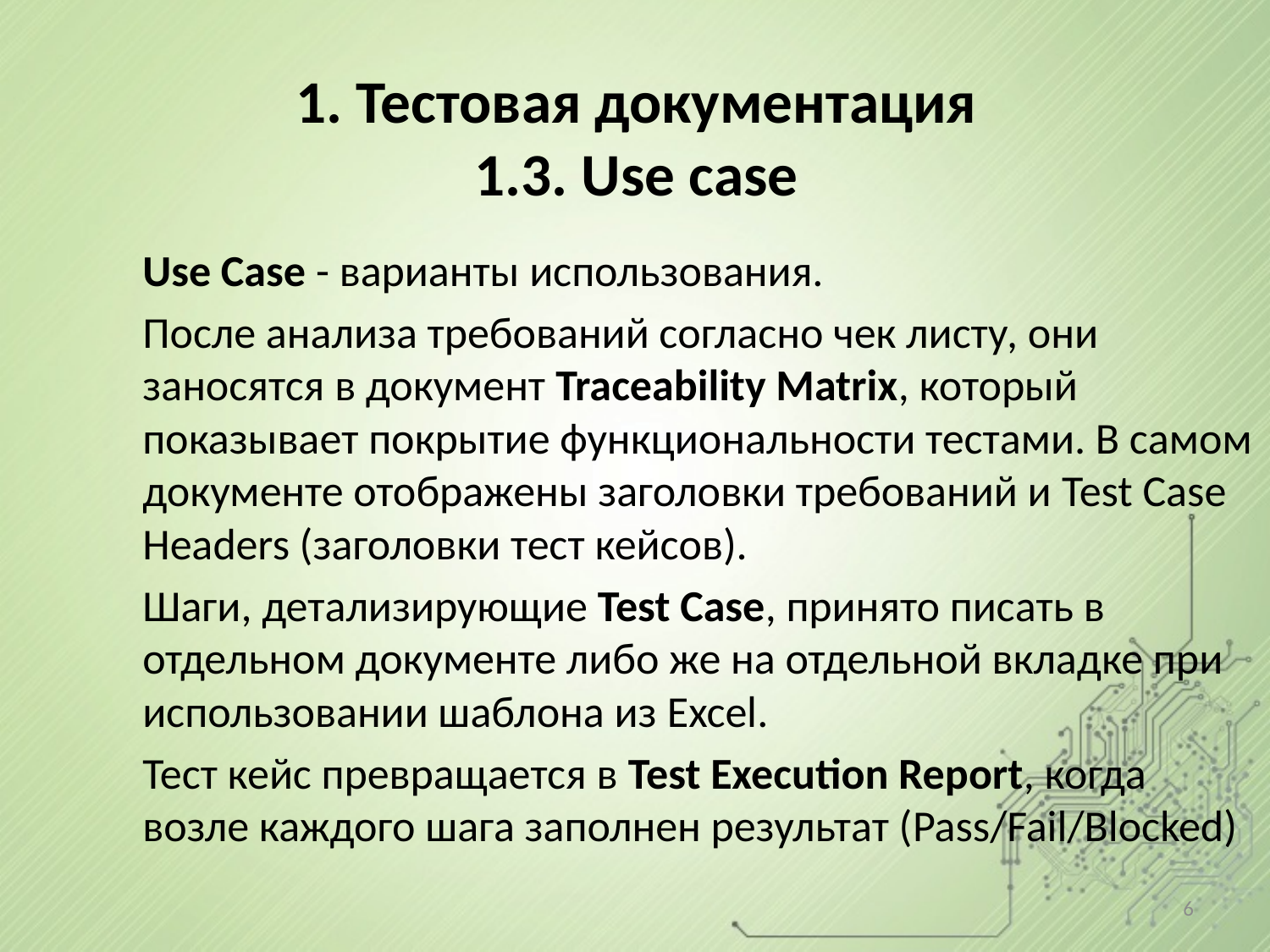

# 1. Тестовая документация 1.3. Use case
Use Case - варианты использования.
После анализа требований согласно чек листу, они заносятся в документ Traceability Matrix, который показывает покрытие функциональности тестами. В самом документе отображены заголовки требований и Test Case Headers (заголовки тест кейсов).
Шаги, детализирующие Test Case, принято писать в отдельном документе либо же на отдельной вкладке при использовании шаблона из Excel.
Тест кейс превращается в Test Execution Report, когда возле каждого шага заполнен результат (Pass/Fail/Blocked)
6